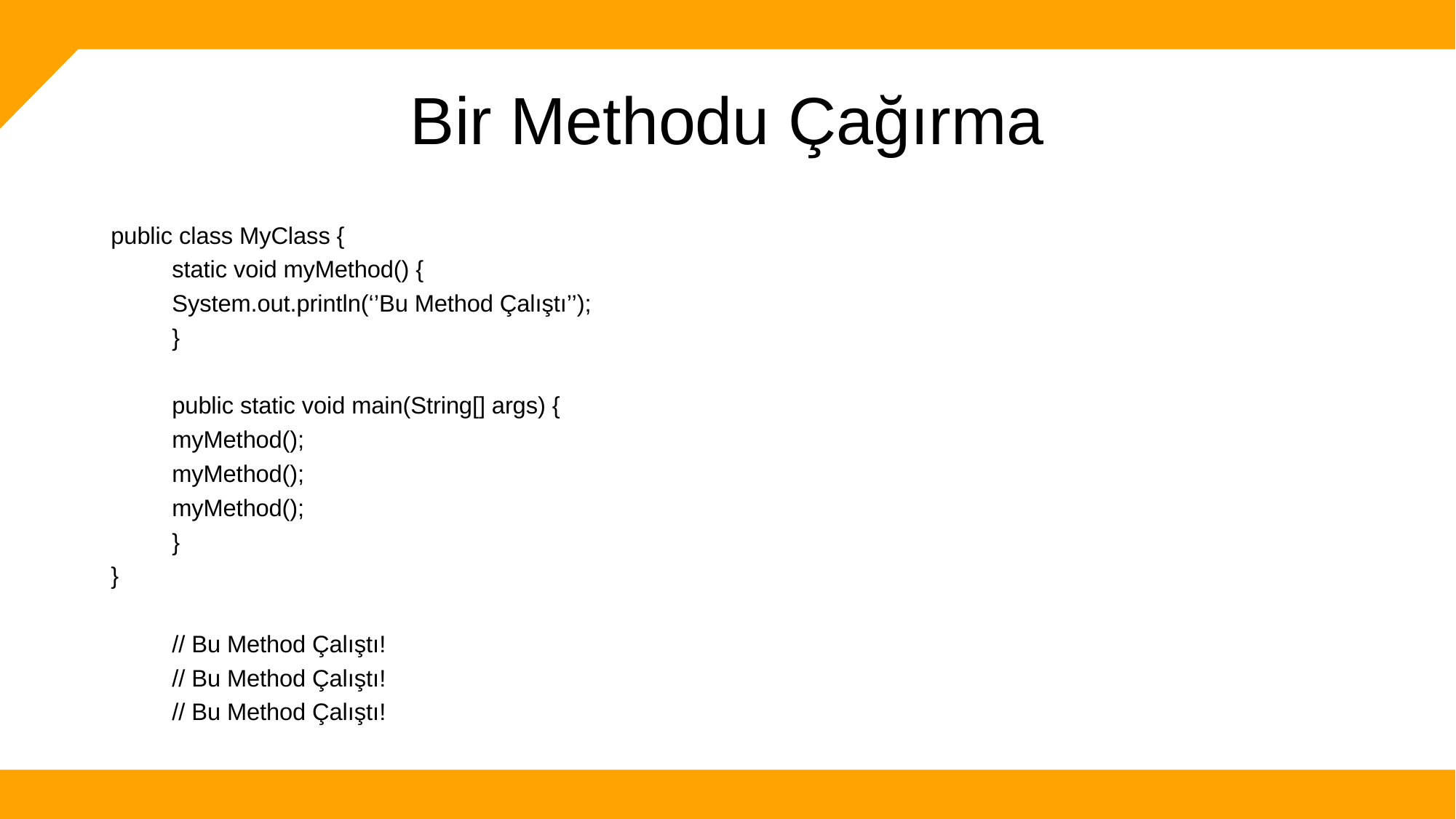

# Bir Methodu Çağırma
public class MyClass {
	static void myMethod() {
		System.out.println(‘’Bu Method Çalıştı’’);
	}

	public static void main(String[] args) {
		myMethod();
		myMethod();
		myMethod();
 	}
}

	// Bu Method Çalıştı!
	// Bu Method Çalıştı!
	// Bu Method Çalıştı!